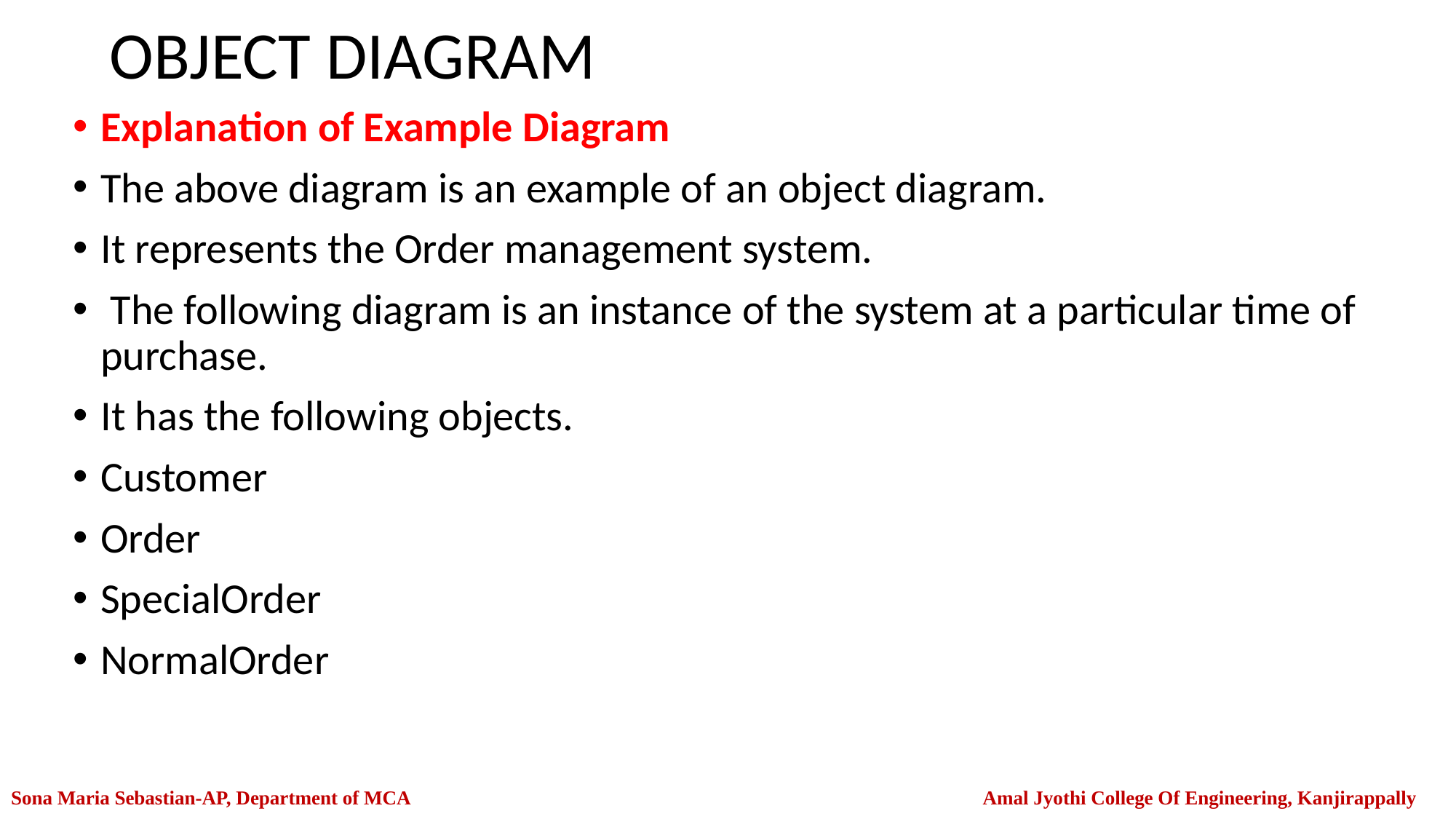

# OBJECT DIAGRAM
Explanation of Example Diagram
The above diagram is an example of an object diagram.
It represents the Order management system.
 The following diagram is an instance of the system at a particular time of purchase.
It has the following objects.
Customer
Order
SpecialOrder
NormalOrder

Sona Maria Sebastian-AP, Department of MCA                                                                                                                     Amal Jyothi College Of Engineering, Kanjirappally